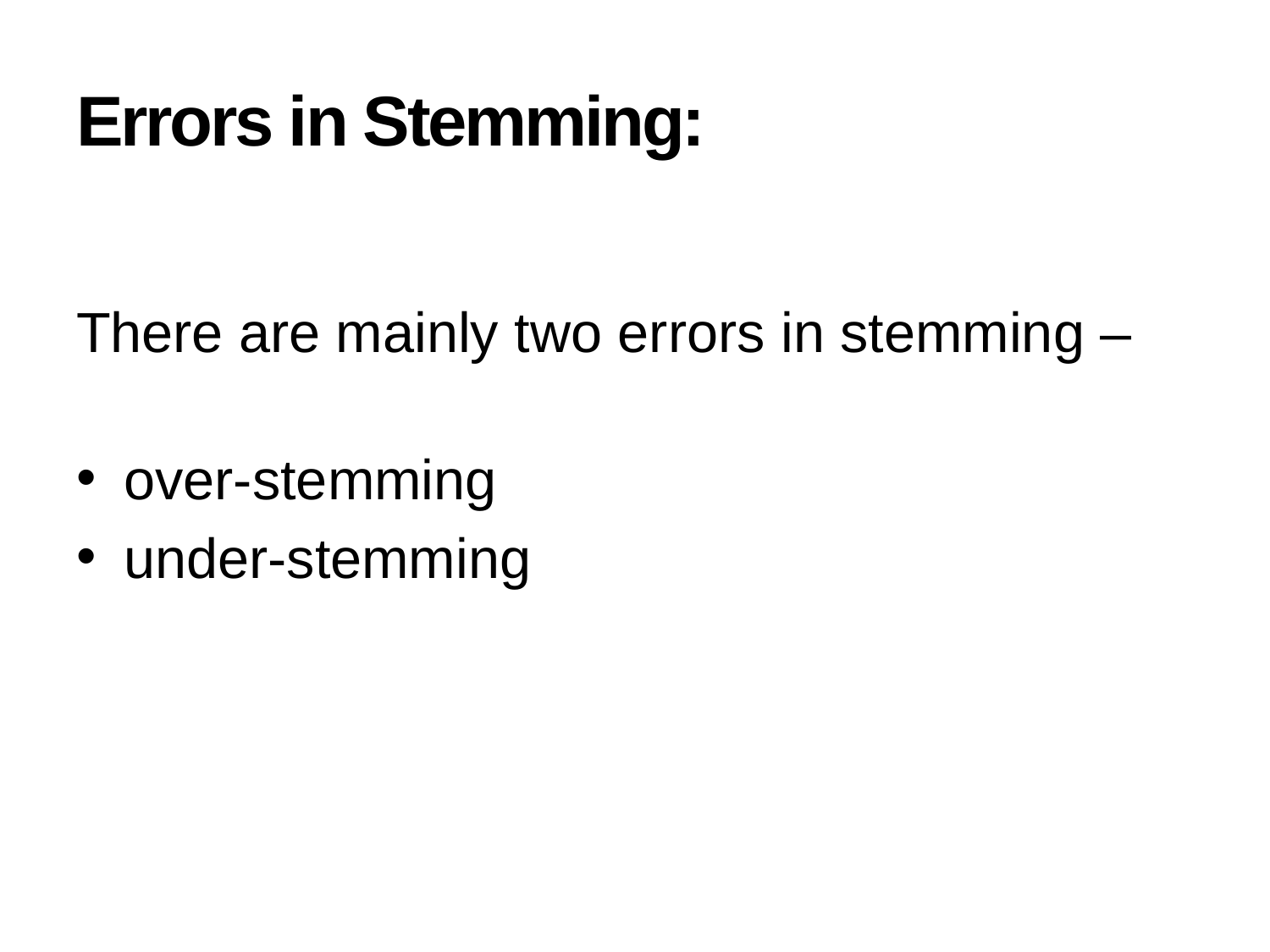

# Errors in Stemming:
There are mainly two errors in stemming –
over-stemming
under-stemming